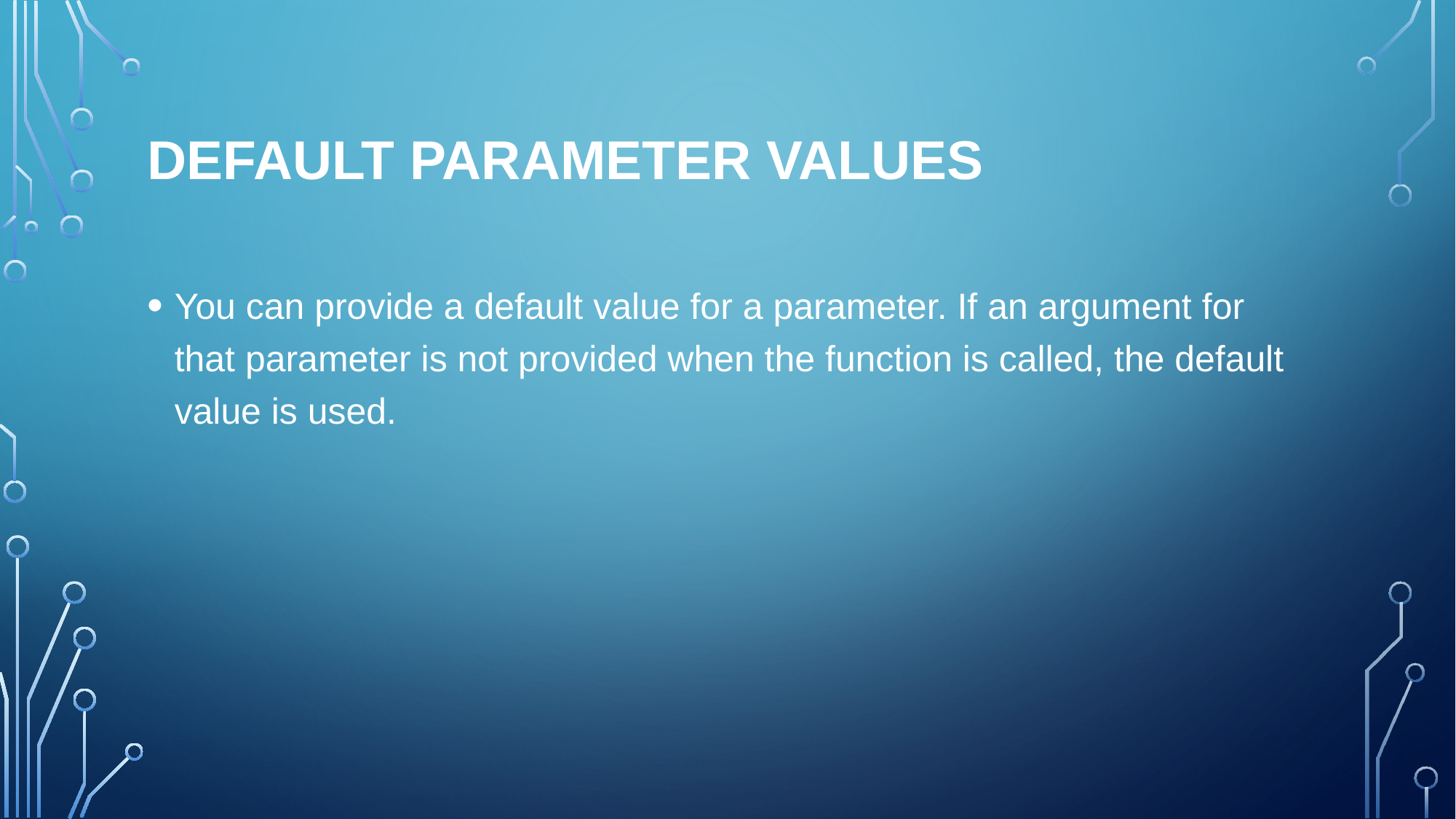

# Default Parameter Values
You can provide a default value for a parameter. If an argument for that parameter is not provided when the function is called, the default value is used.